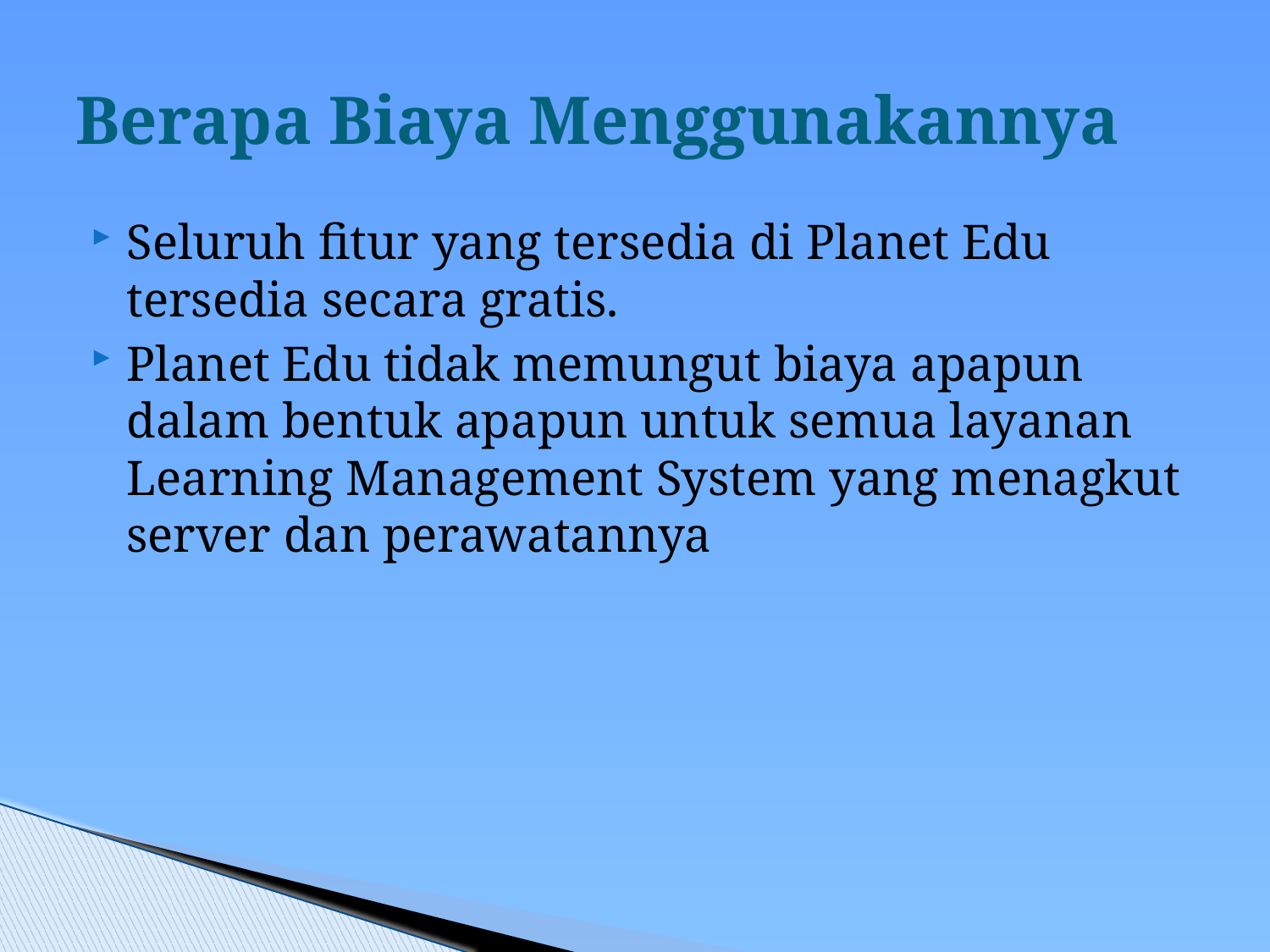

# Berapa Biaya Menggunakannya
Seluruh fitur yang tersedia di Planet Edu tersedia secara gratis.
Planet Edu tidak memungut biaya apapun dalam bentuk apapun untuk semua layanan Learning Management System yang menagkut server dan perawatannya